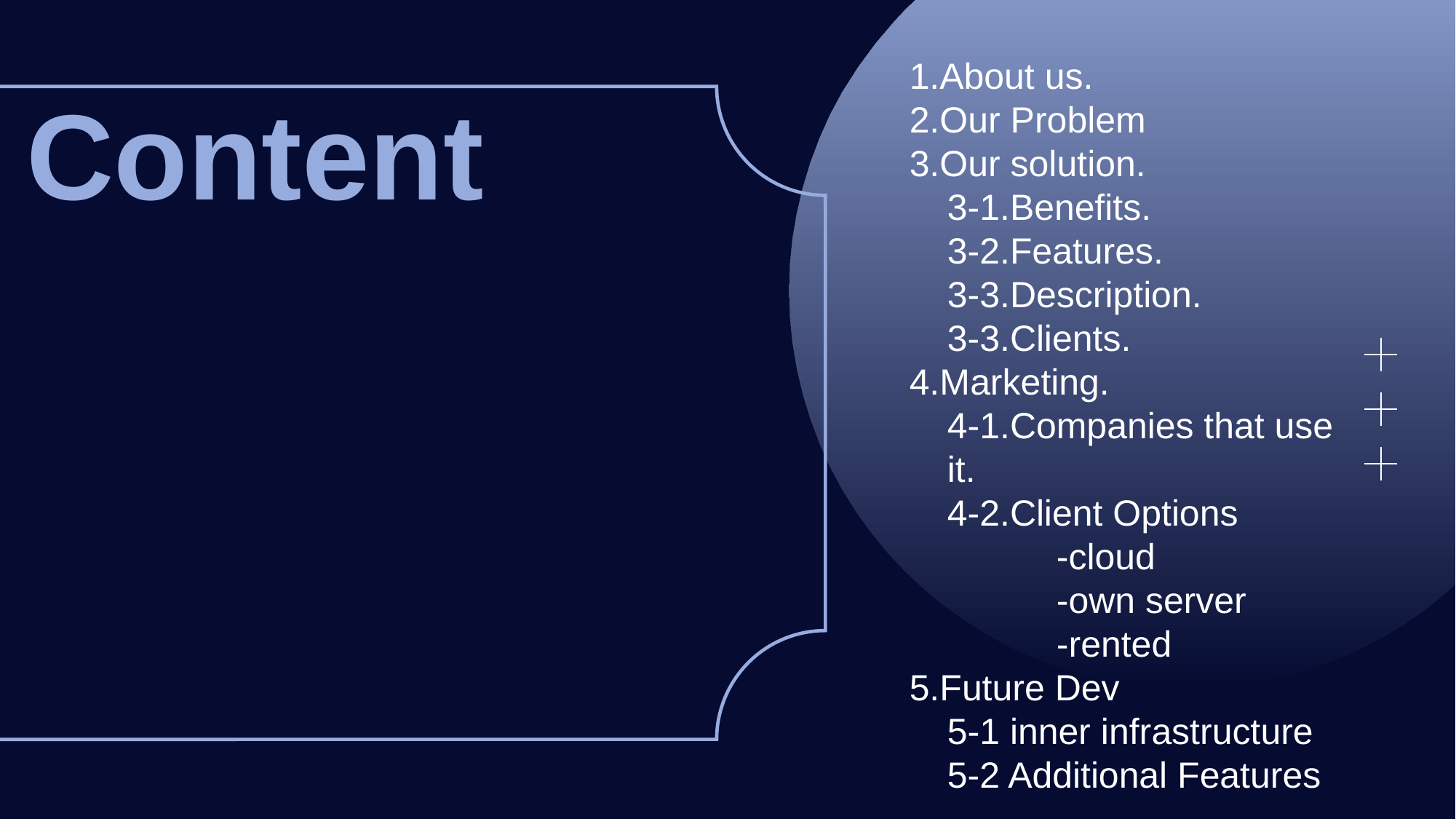

1.About us.
2.Our Problem
3.Our solution.
	3-1.Benefits.
	3-2.Features.
	3-3.Description.
	3-3.Clients.
4.Marketing.
	4-1.Companies that use it.
	4-2.Client Options
		-cloud
		-own server
		-rented
5.Future Dev
	5-1 inner infrastructure
 	5-2 Additional Features

Content